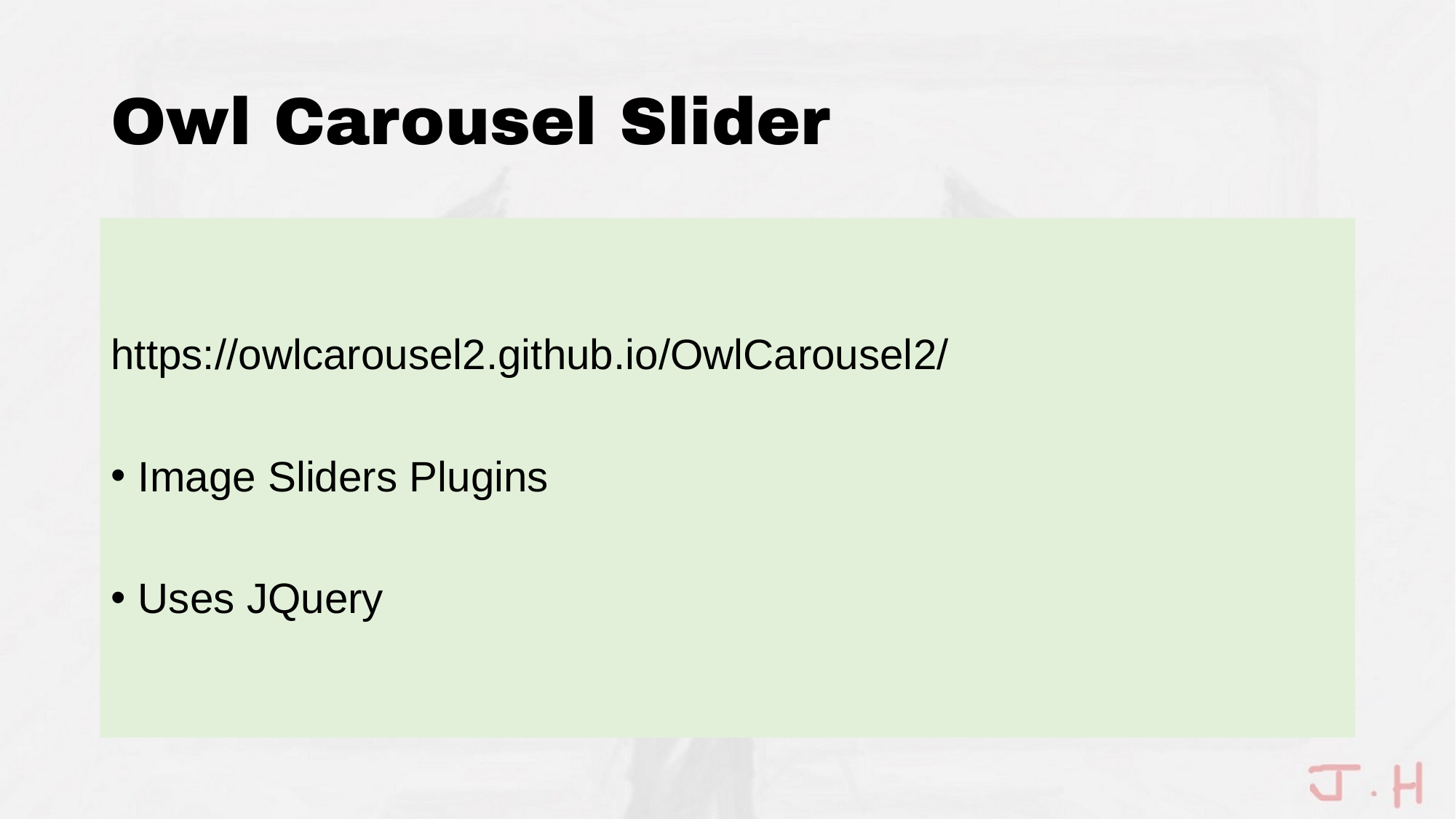

# Owl Carousel Slider
https://owlcarousel2.github.io/OwlCarousel2/

Image Sliders Plugins

Uses JQuery